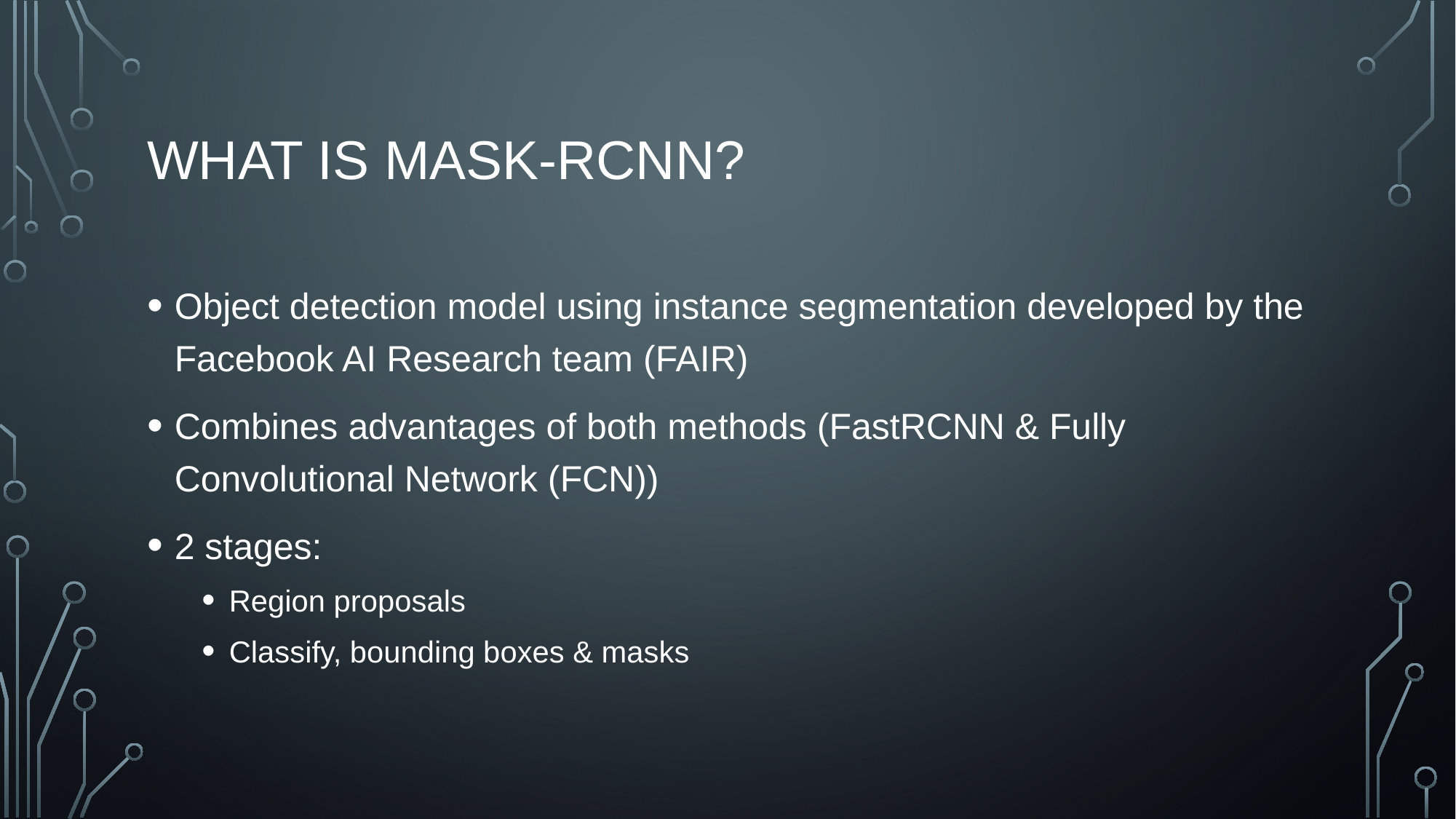

# What is mask-rcnn?
Object detection model using instance segmentation developed by the Facebook AI Research team (FAIR)
Combines advantages of both methods (FastRCNN & Fully Convolutional Network (FCN))
2 stages:
Region proposals
Classify, bounding boxes & masks